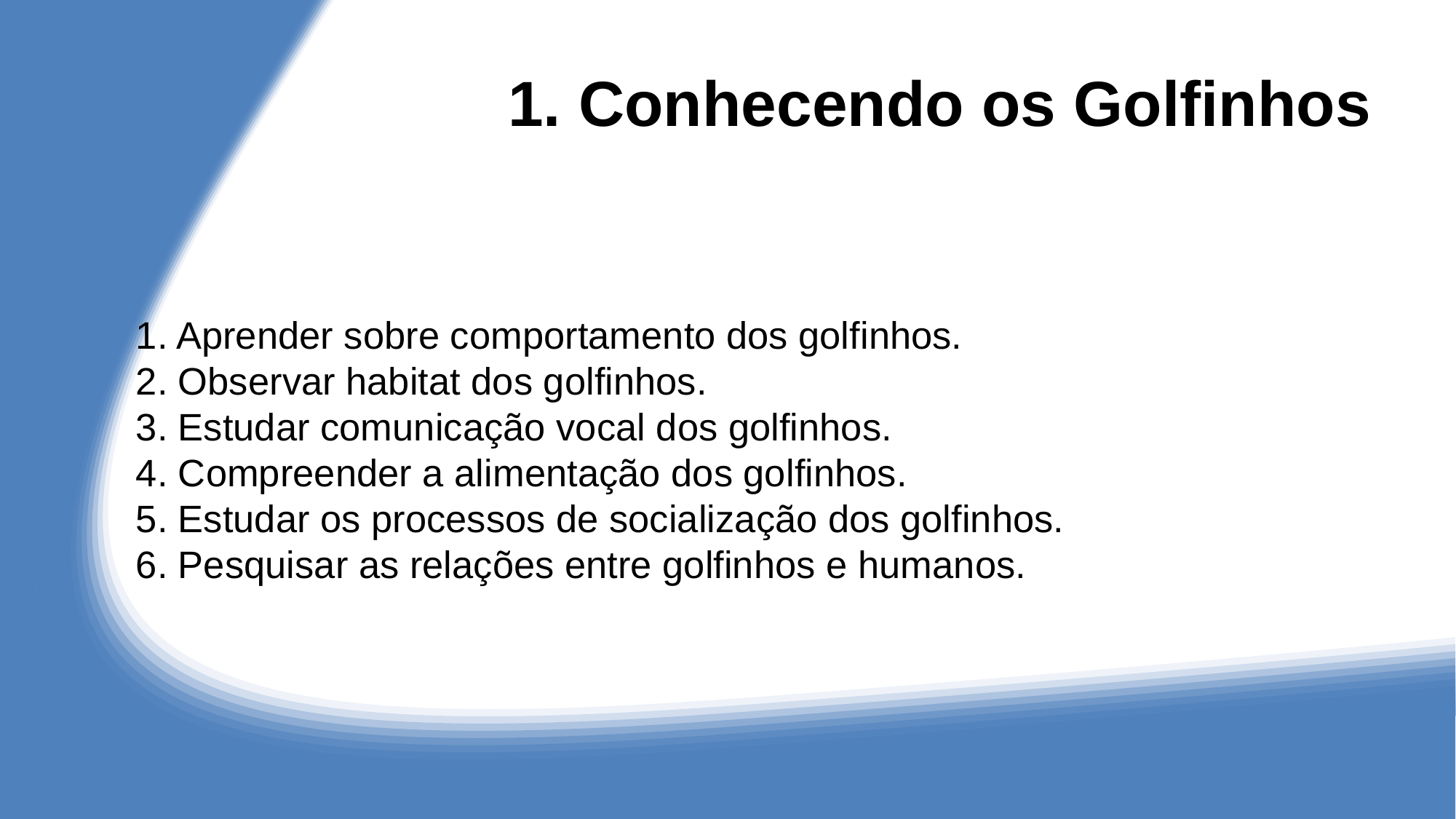

# 1. Conhecendo os Golfinhos

1. Aprender sobre comportamento dos golfinhos.
2. Observar habitat dos golfinhos.
3. Estudar comunicação vocal dos golfinhos.
4. Compreender a alimentação dos golfinhos.
5. Estudar os processos de socialização dos golfinhos.
6. Pesquisar as relações entre golfinhos e humanos.